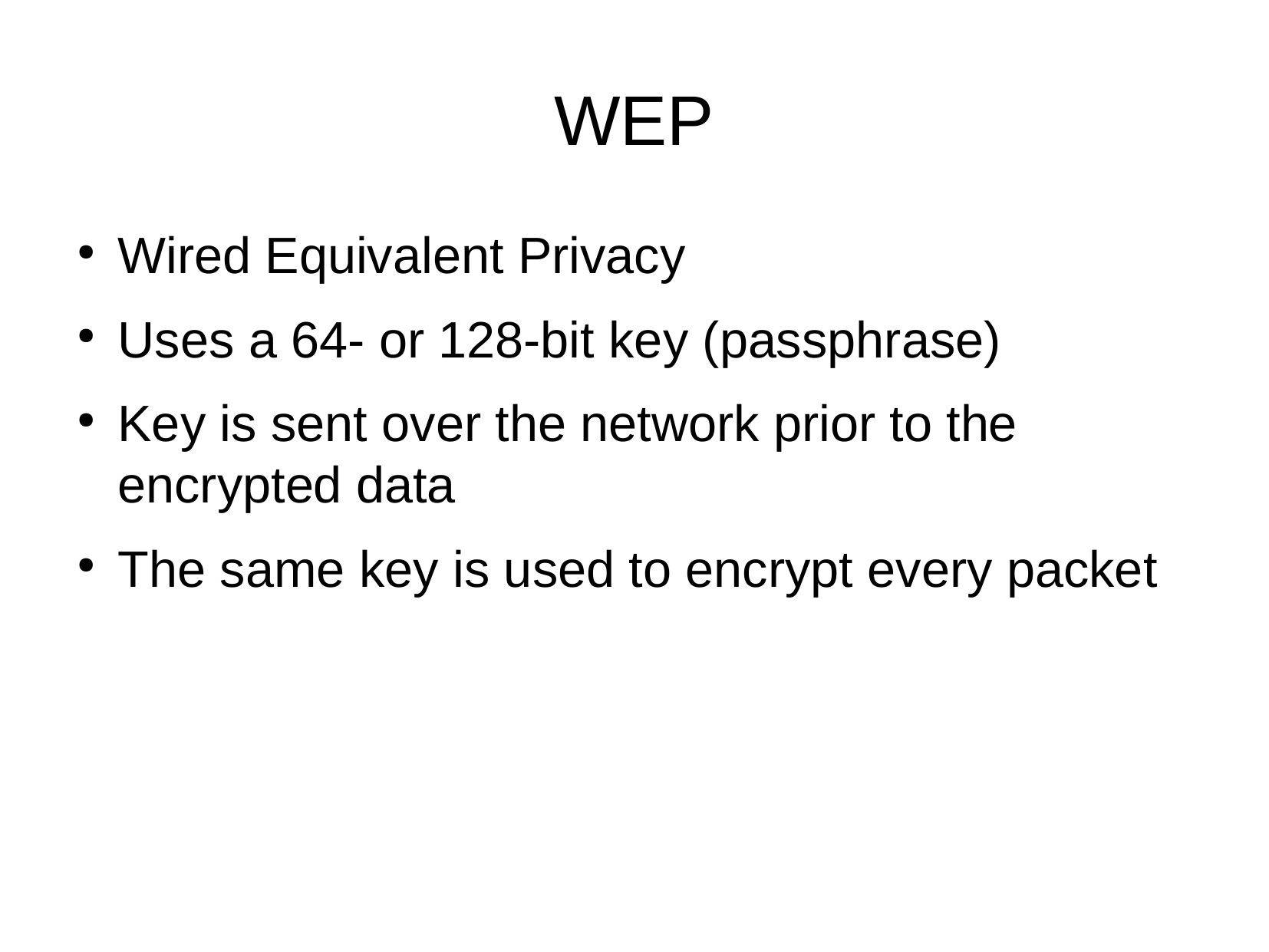

WEP
Wired Equivalent Privacy
Uses a 64- or 128-bit key (passphrase)
Key is sent over the network prior to the encrypted data
The same key is used to encrypt every packet